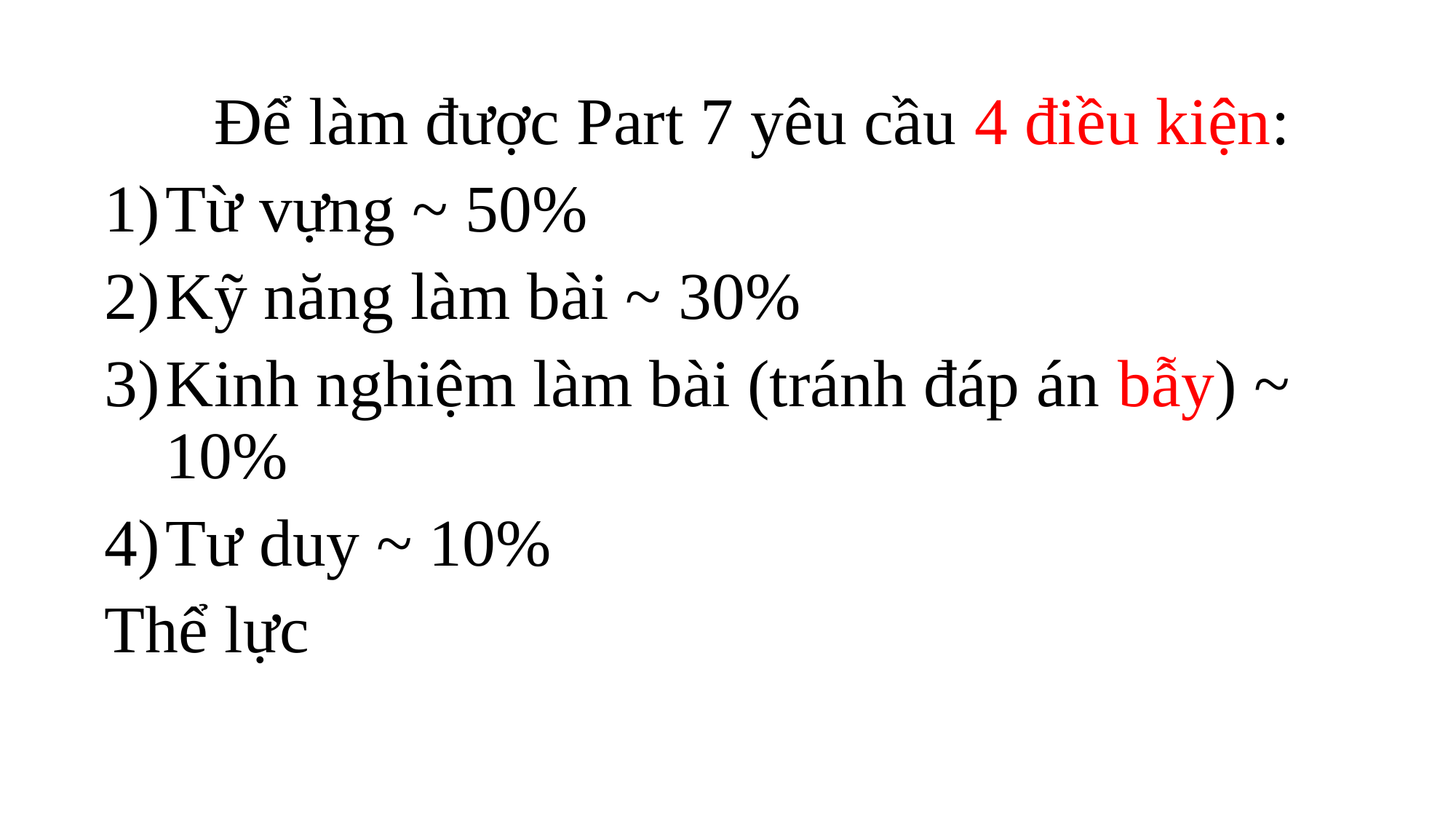

Để làm được Part 7 yêu cầu 4 điều kiện:
Từ vựng ~ 50%
Kỹ năng làm bài ~ 30%
Kinh nghiệm làm bài (tránh đáp án bẫy) ~ 10%
Tư duy ~ 10%
Thể lực